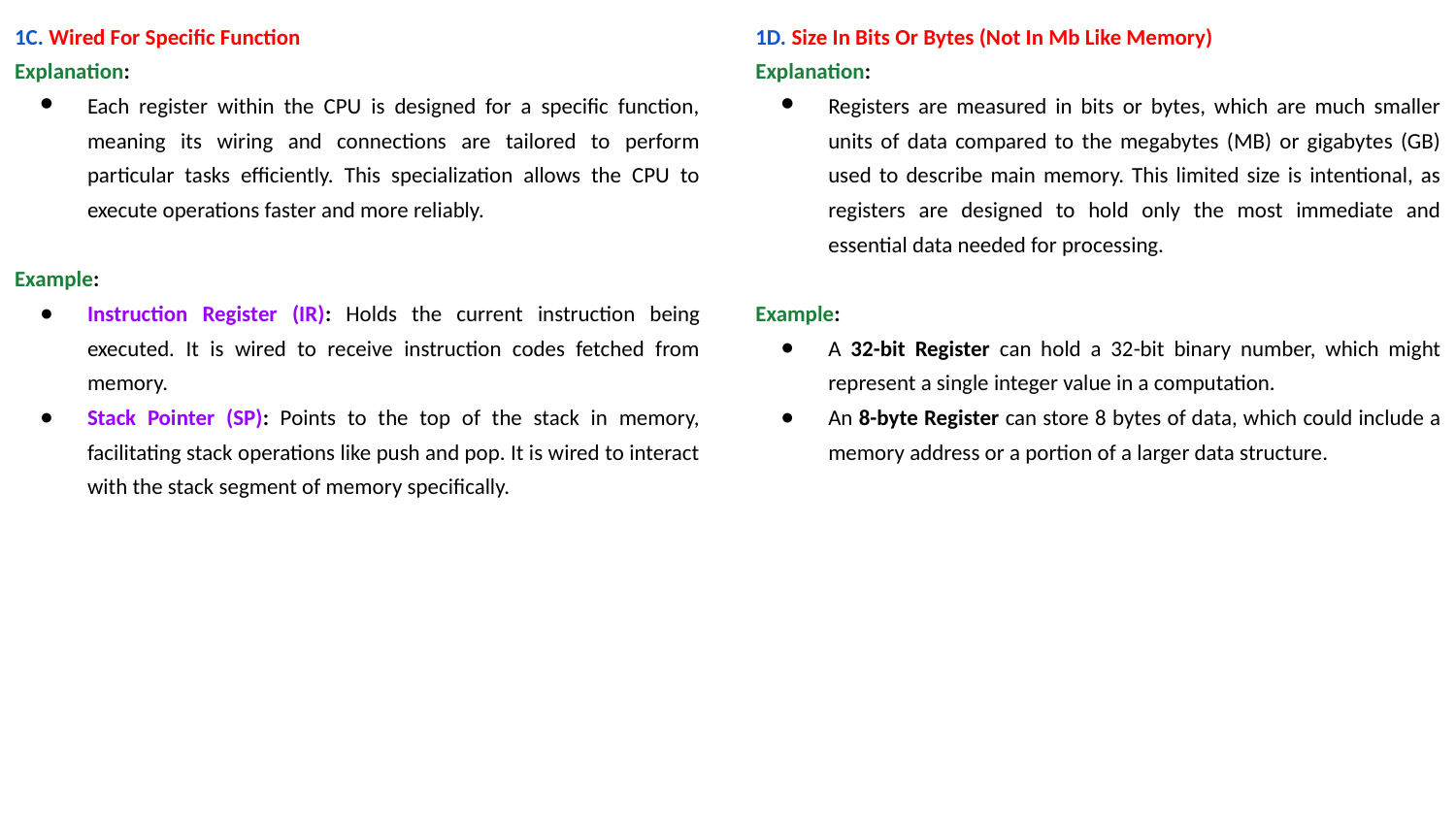

1D. Size In Bits Or Bytes (Not In Mb Like Memory)
Explanation:
Registers are measured in bits or bytes, which are much smaller units of data compared to the megabytes (MB) or gigabytes (GB) used to describe main memory. This limited size is intentional, as registers are designed to hold only the most immediate and essential data needed for processing.

Example:
A 32-bit Register can hold a 32-bit binary number, which might represent a single integer value in a computation.
An 8-byte Register can store 8 bytes of data, which could include a memory address or a portion of a larger data structure.
1C. Wired For Specific Function
Explanation:
Each register within the CPU is designed for a specific function, meaning its wiring and connections are tailored to perform particular tasks efficiently. This specialization allows the CPU to execute operations faster and more reliably.

Example:
Instruction Register (IR): Holds the current instruction being executed. It is wired to receive instruction codes fetched from memory.
Stack Pointer (SP): Points to the top of the stack in memory, facilitating stack operations like push and pop. It is wired to interact with the stack segment of memory specifically.